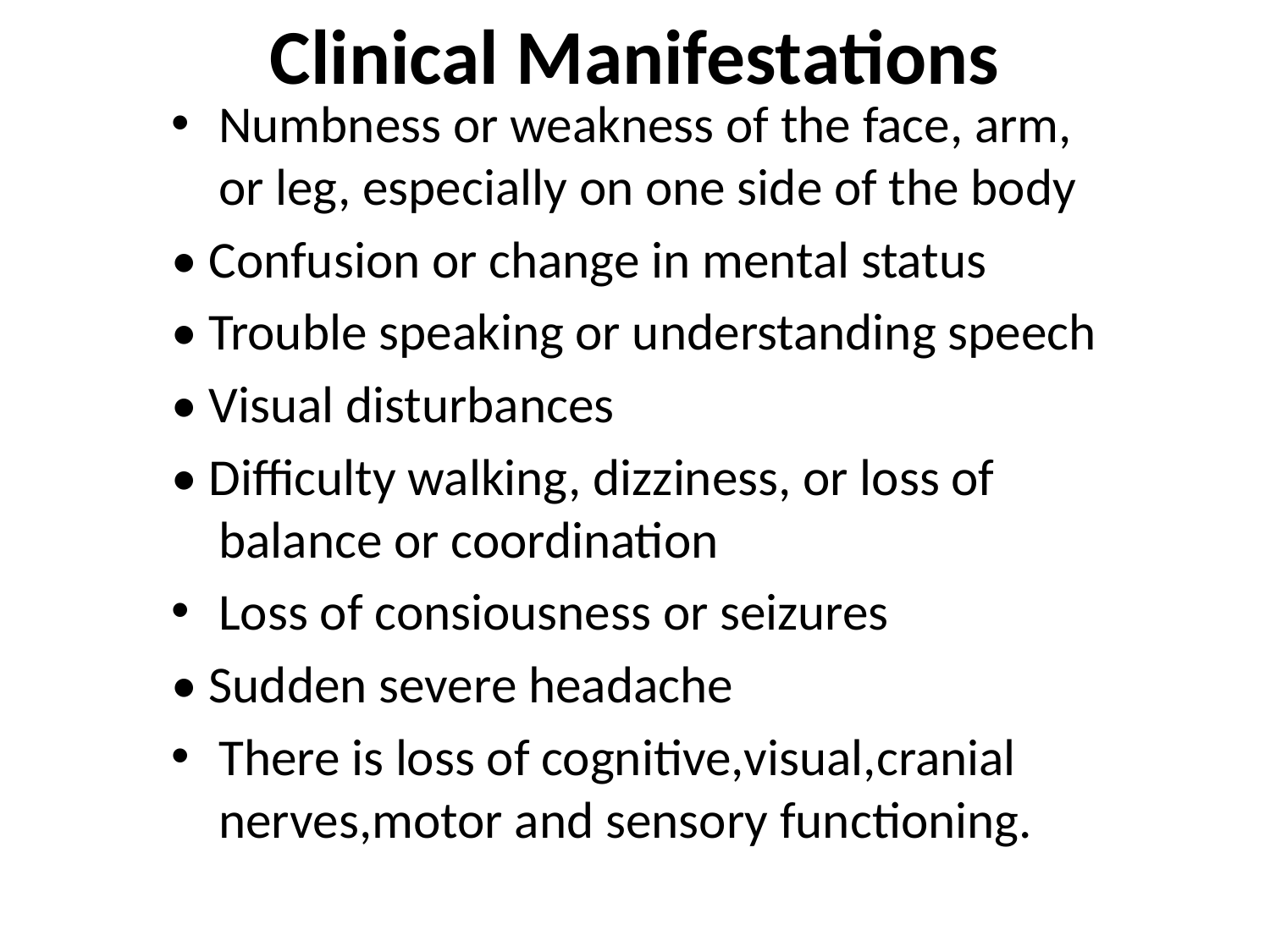

# Clinical Manifestations
Numbness or weakness of the face, arm, or leg, especially on one side of the body
• Confusion or change in mental status
• Trouble speaking or understanding speech
• Visual disturbances
• Difficulty walking, dizziness, or loss of balance or coordination
Loss of consiousness or seizures
• Sudden severe headache
There is loss of cognitive,visual,cranial nerves,motor and sensory functioning.